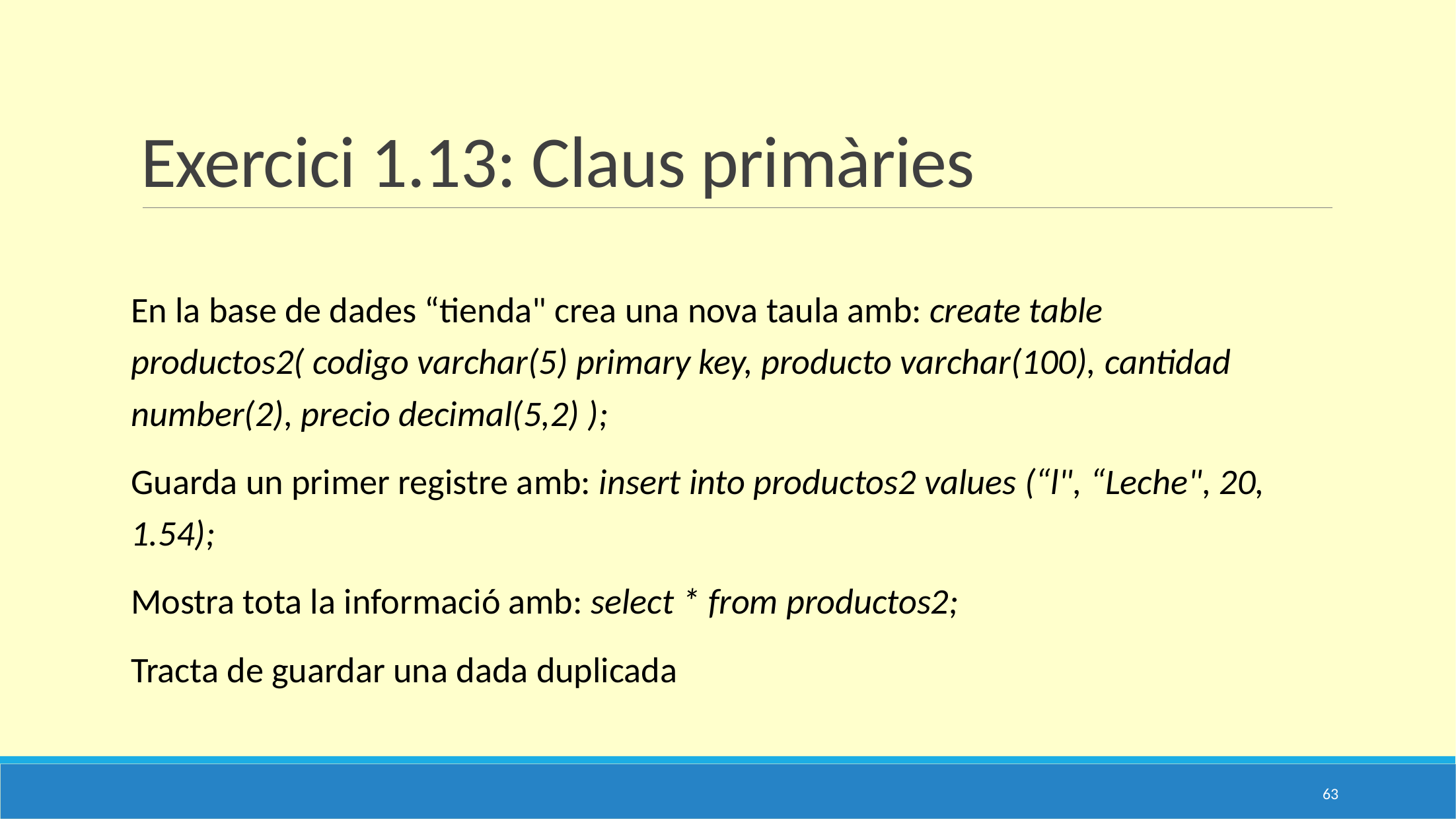

# Exercici 1.13: Claus primàries

En la base de dades “tienda" crea una nova taula amb: create table productos2( codigo varchar(5) primary key, producto varchar(100), cantidad number(2), precio decimal(5,2) );
Guarda un primer registre amb: insert into productos2 values (“l", “Leche", 20, 1.54);
Mostra tota la informació amb: select * from productos2;
Tracta de guardar una dada duplicada
63